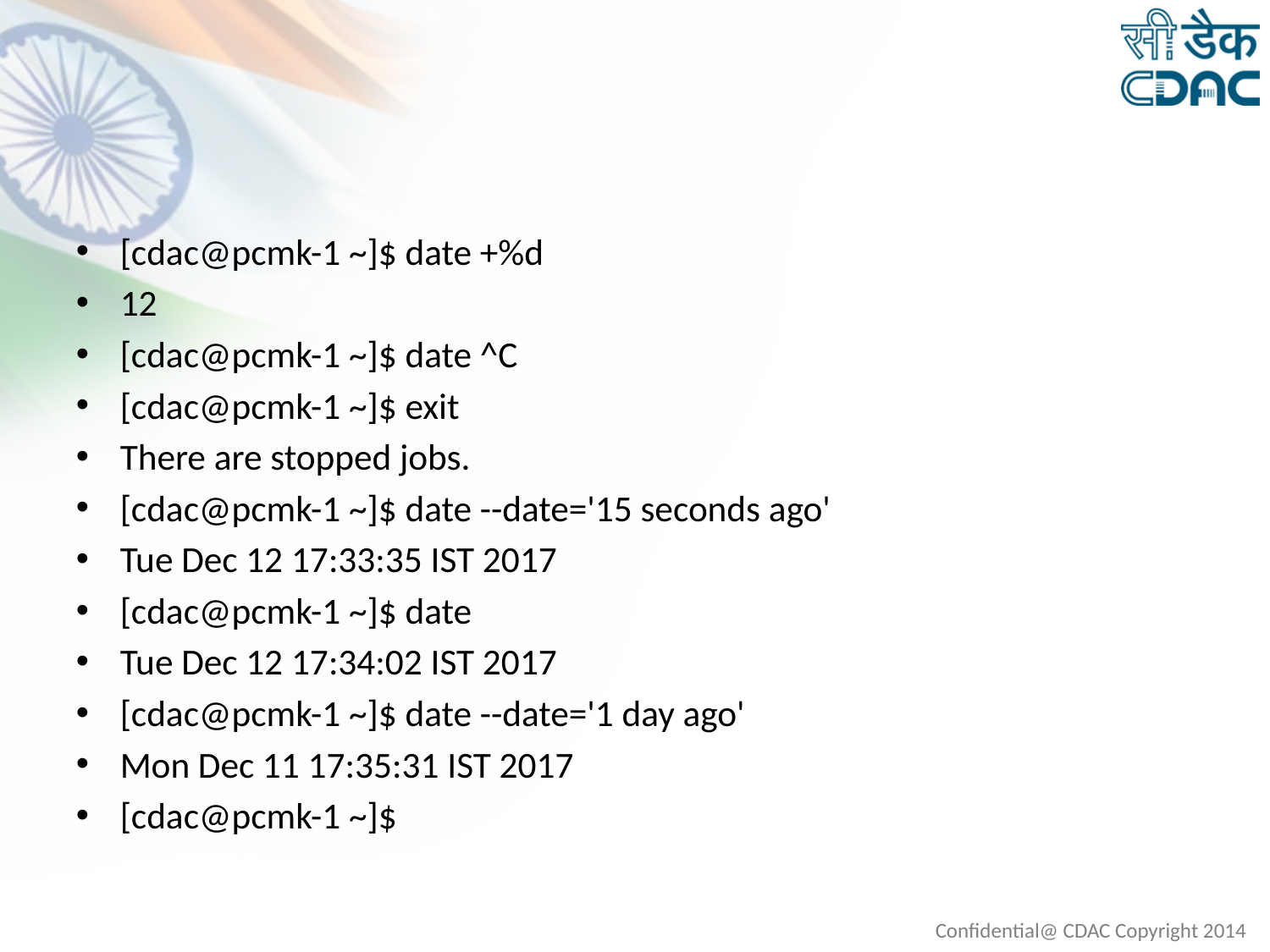

#
[cdac@pcmk-1 ~]$ date +%d
12
[cdac@pcmk-1 ~]$ date ^C
[cdac@pcmk-1 ~]$ exit
There are stopped jobs.
[cdac@pcmk-1 ~]$ date --date='15 seconds ago'
Tue Dec 12 17:33:35 IST 2017
[cdac@pcmk-1 ~]$ date
Tue Dec 12 17:34:02 IST 2017
[cdac@pcmk-1 ~]$ date --date='1 day ago'
Mon Dec 11 17:35:31 IST 2017
[cdac@pcmk-1 ~]$